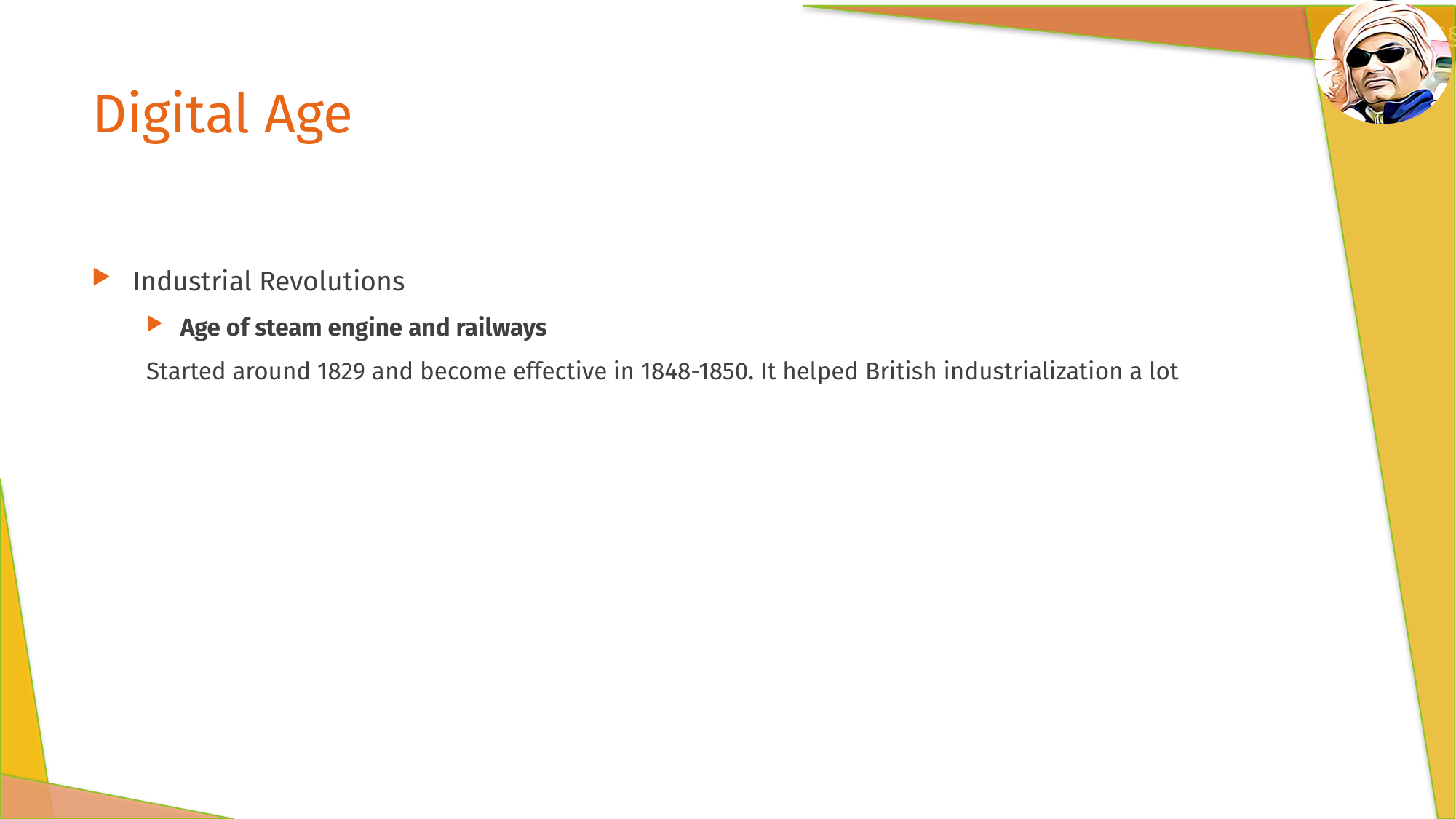

# Digital Age
Industrial Revolutions
Age of steam engine and railways
Started around 1829 and become effective in 1848-1850. It helped British industrialization a lot